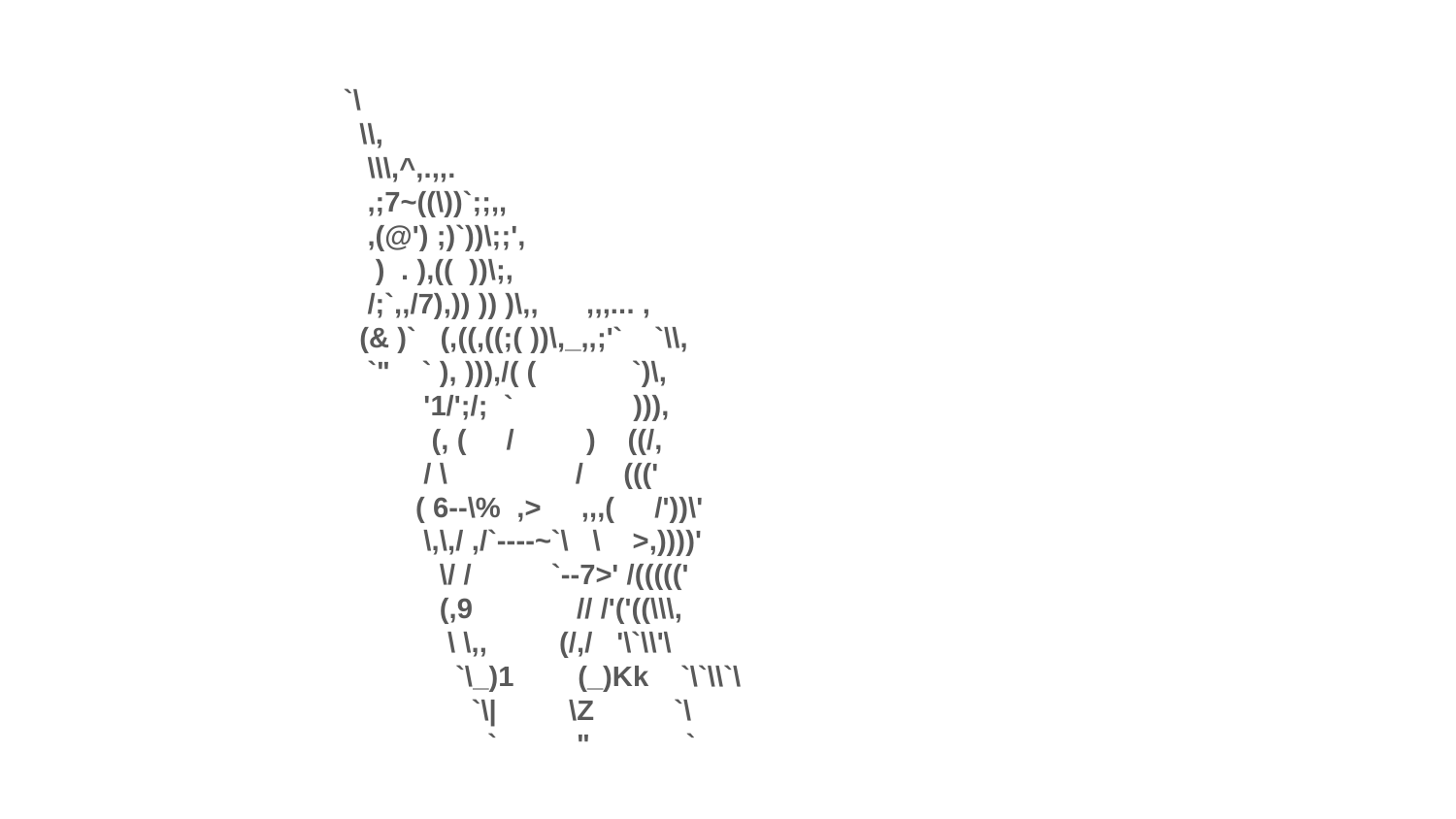

`\
  \\,
   \\\,^,.,,.
   ,;7~((\))`;;,,
   ,(@') ;)`))\;;',
    )  . ),((  ))\;,
   /;`,,/7),)) )) )\,,      ,,,... ,
  (& )`   (,((,((;( ))\,_,,;'`    `\\,
   `"    ` ), ))),/( (            `)\,
          '1/';/;  `               ))),
           (, (     /         )    ((/,
          / \                /     ((('
         ( 6--\%  ,>     ,,,(     /'))\'
          \,\,/ ,/`----~`\   \    >,))))'
            \/ /          `--7>' /((((('
            (,9             // /'('((\\\,
             \ \,,         (/,/   '\`\\'\
              `\_)1        (_)Kk    `\`\\`\
                `\|         \Z          `\
                  `          "            `